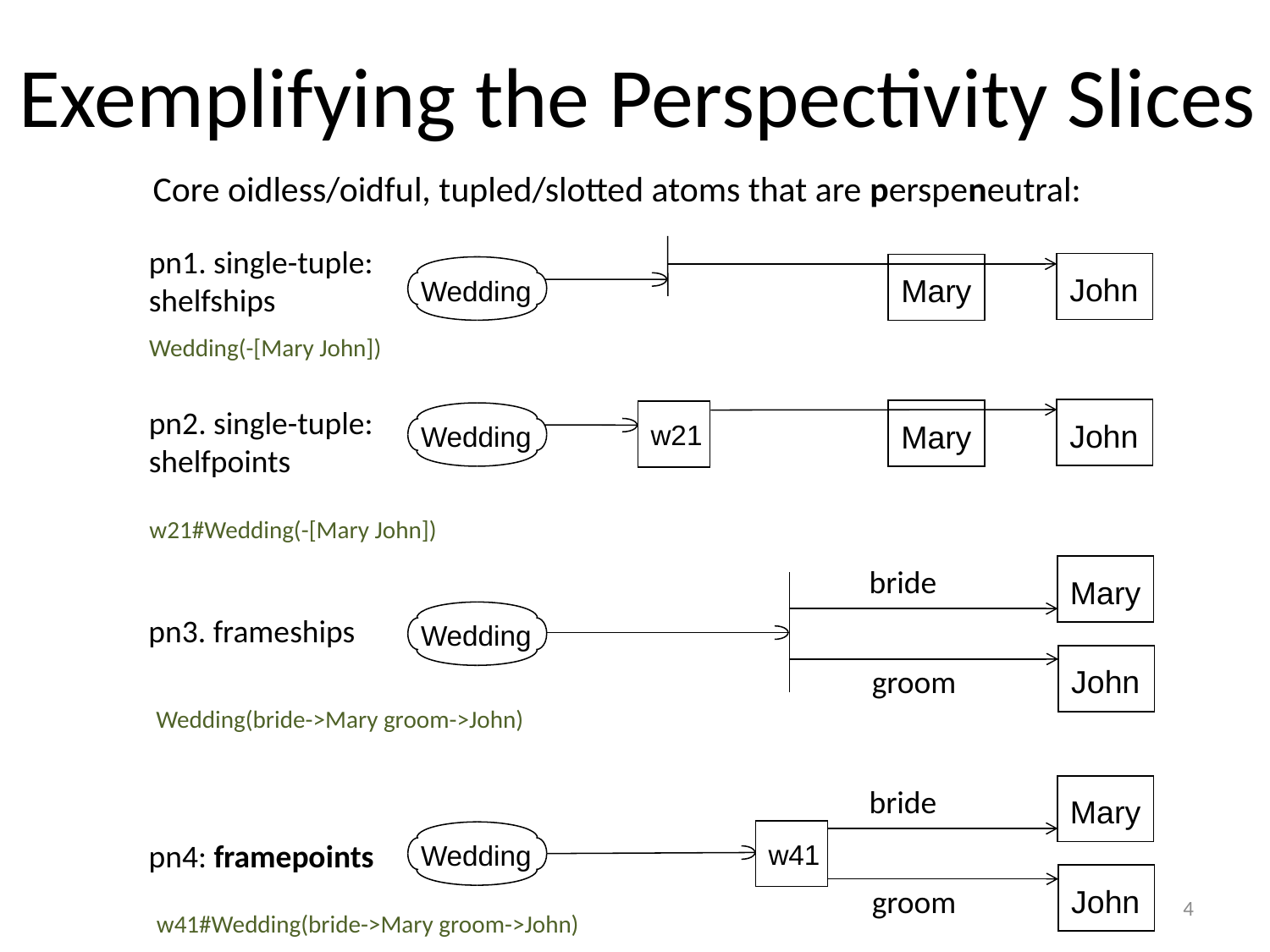

Exemplifying the Perspectivity Slices
Core oidless/oidful, tupled/slotted atoms that are perspeneutral:
pn1. single-tuple:
shelfships

John

Mary

Wedding

Wedding(-[Mary John])
pn2. single-tuple:
shelfpoints

John

Mary

w21

Wedding

w21#Wedding(-[Mary John])
bride

Mary

Wedding
pn3. frameships

John
groom
Wedding(bride->Mary groom->John)
bride

Mary

w41

Wedding
pn4: framepoints

John
groom
4
w41#Wedding(bride->Mary groom->John)